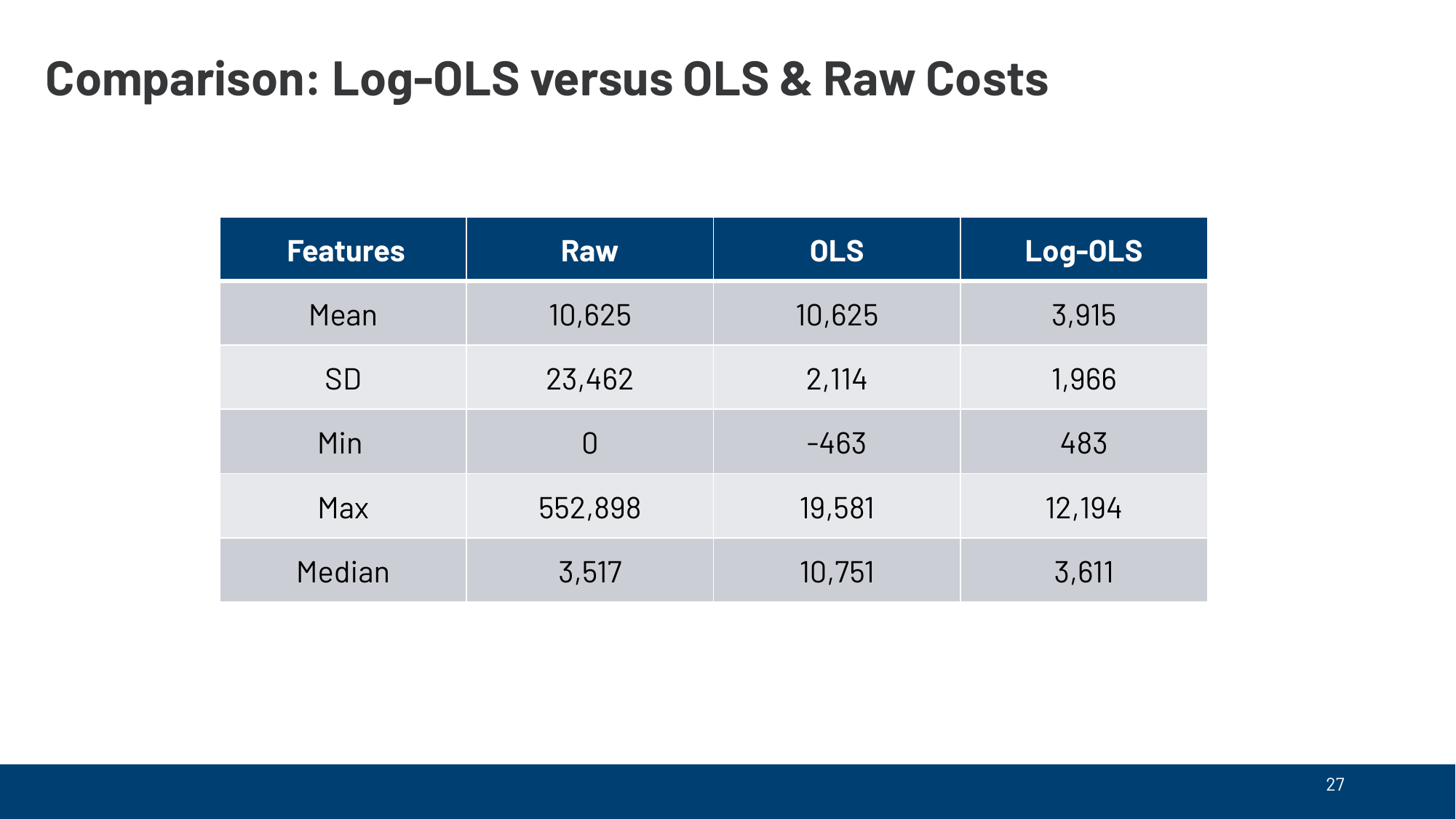

# Comparison: Log-OLS versus OLS & Raw Costs
| Features | Raw | OLS | Log-OLS |
| --- | --- | --- | --- |
| Mean | 10,625 | 10,625 | 3,915 |
| SD | 23,462 | 2,114 | 1,966 |
| Min | 0 | -463 | 483 |
| Max | 552,898 | 19,581 | 12,194 |
| Median | 3,517 | 10,751 | 3,611 |
27